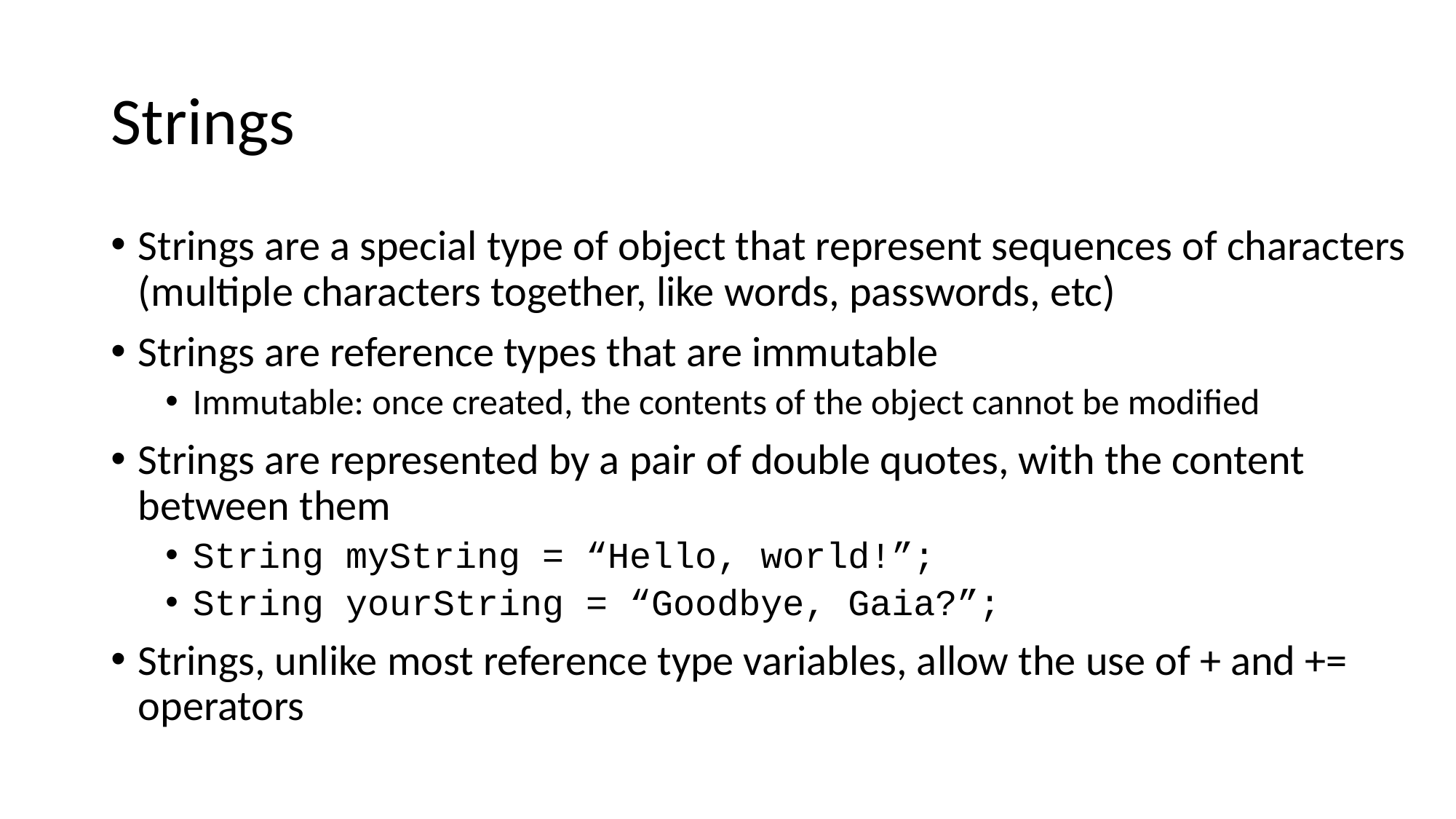

# Strings
Strings are a special type of object that represent sequences of characters (multiple characters together, like words, passwords, etc)
Strings are reference types that are immutable
Immutable: once created, the contents of the object cannot be modified
Strings are represented by a pair of double quotes, with the content between them
String myString = “Hello, world!”;
String yourString = “Goodbye, Gaia?”;
Strings, unlike most reference type variables, allow the use of + and += operators